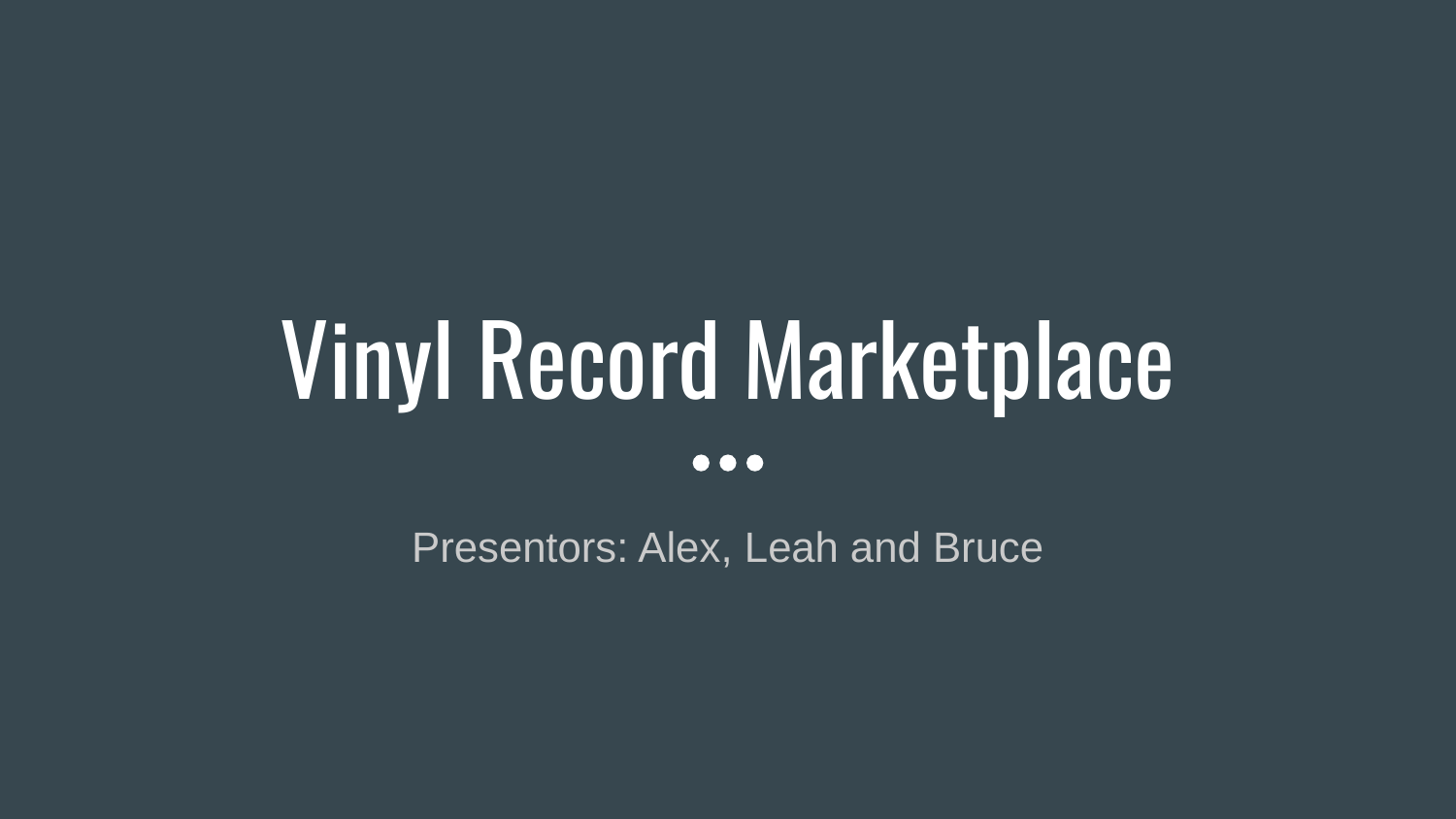

# Vinyl Record Marketplace
Presentors: Alex, Leah and Bruce